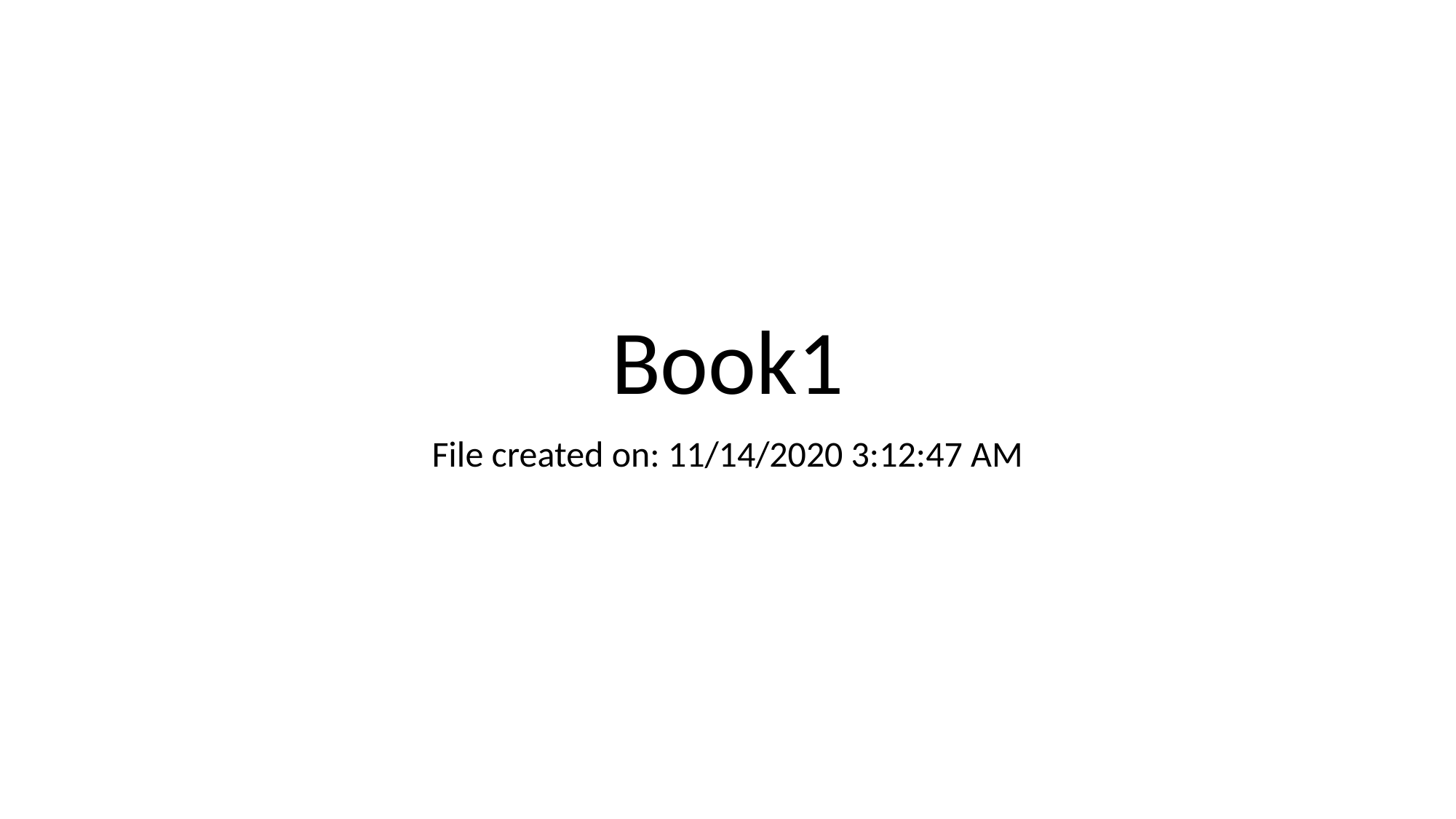

# Book1
File created on: 11/14/2020 3:12:47 AM